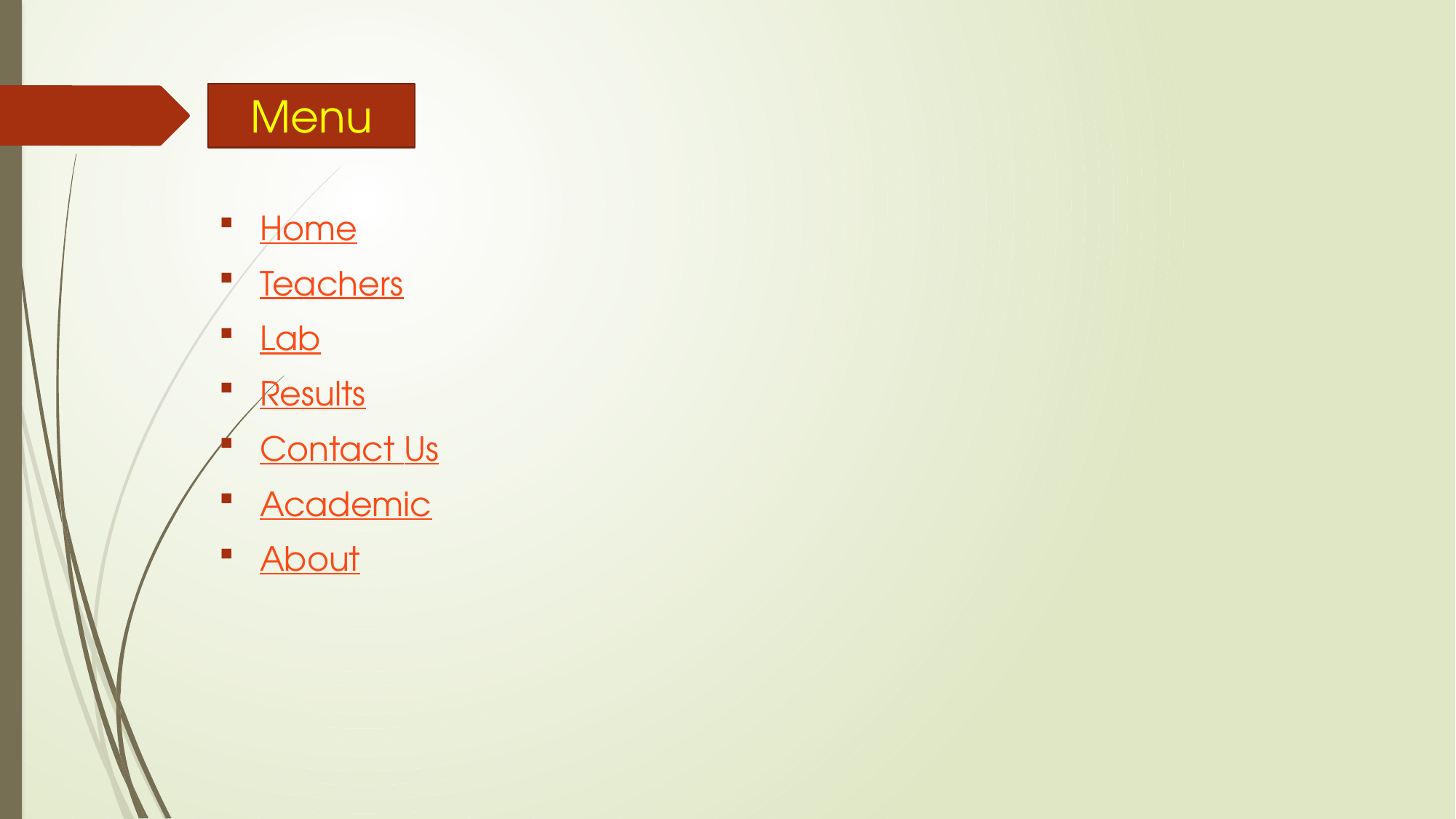

# Menu
Home
Teachers
Lab
Results
Contact Us
Academic
About